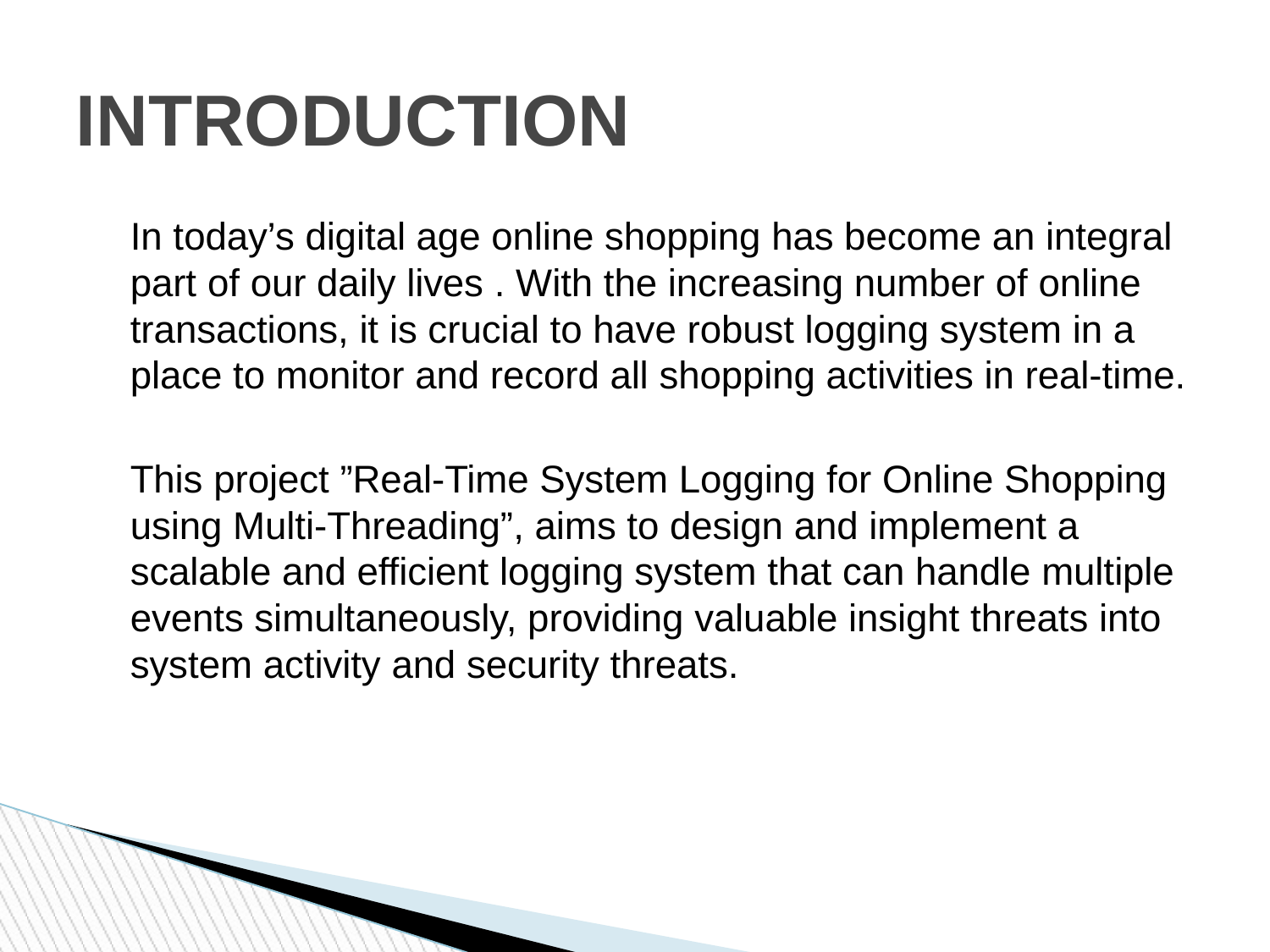

INTRODUCTION
# In today’s digital age online shopping has become an integral part of our daily lives . With the increasing number of online transactions, it is crucial to have robust logging system in a place to monitor and record all shopping activities in real-time.

This project ”Real-Time System Logging for Online Shopping using Multi-Threading”, aims to design and implement a scalable and efficient logging system that can handle multiple events simultaneously, providing valuable insight threats into system activity and security threats.